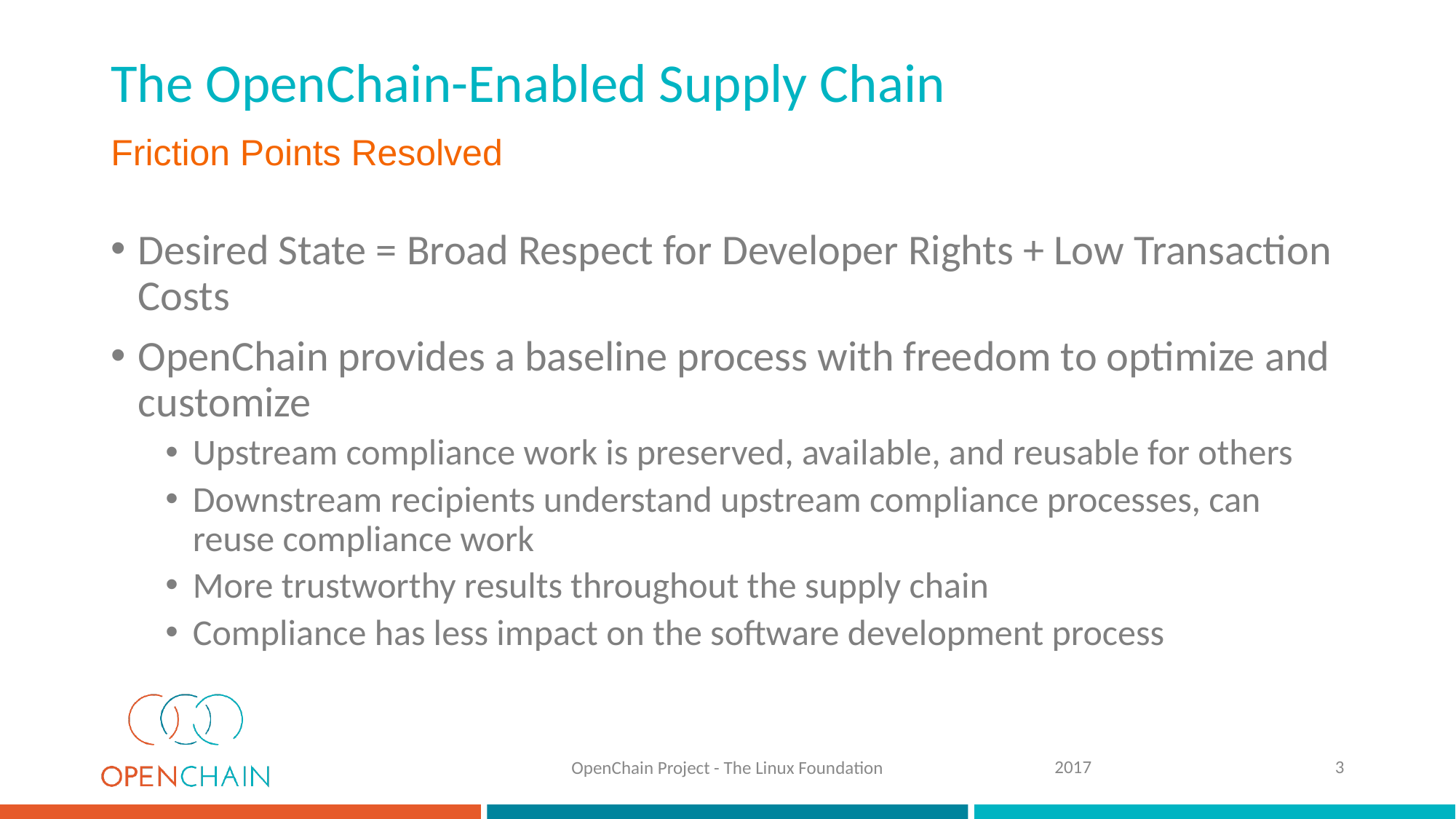

# The OpenChain-Enabled Supply Chain
Friction Points Resolved
Desired State = Broad Respect for Developer Rights + Low Transaction Costs
OpenChain provides a baseline process with freedom to optimize and customize
Upstream compliance work is preserved, available, and reusable for others
Downstream recipients understand upstream compliance processes, can reuse compliance work
More trustworthy results throughout the supply chain
Compliance has less impact on the software development process

2017
3
OpenChain Project - The Linux Foundation